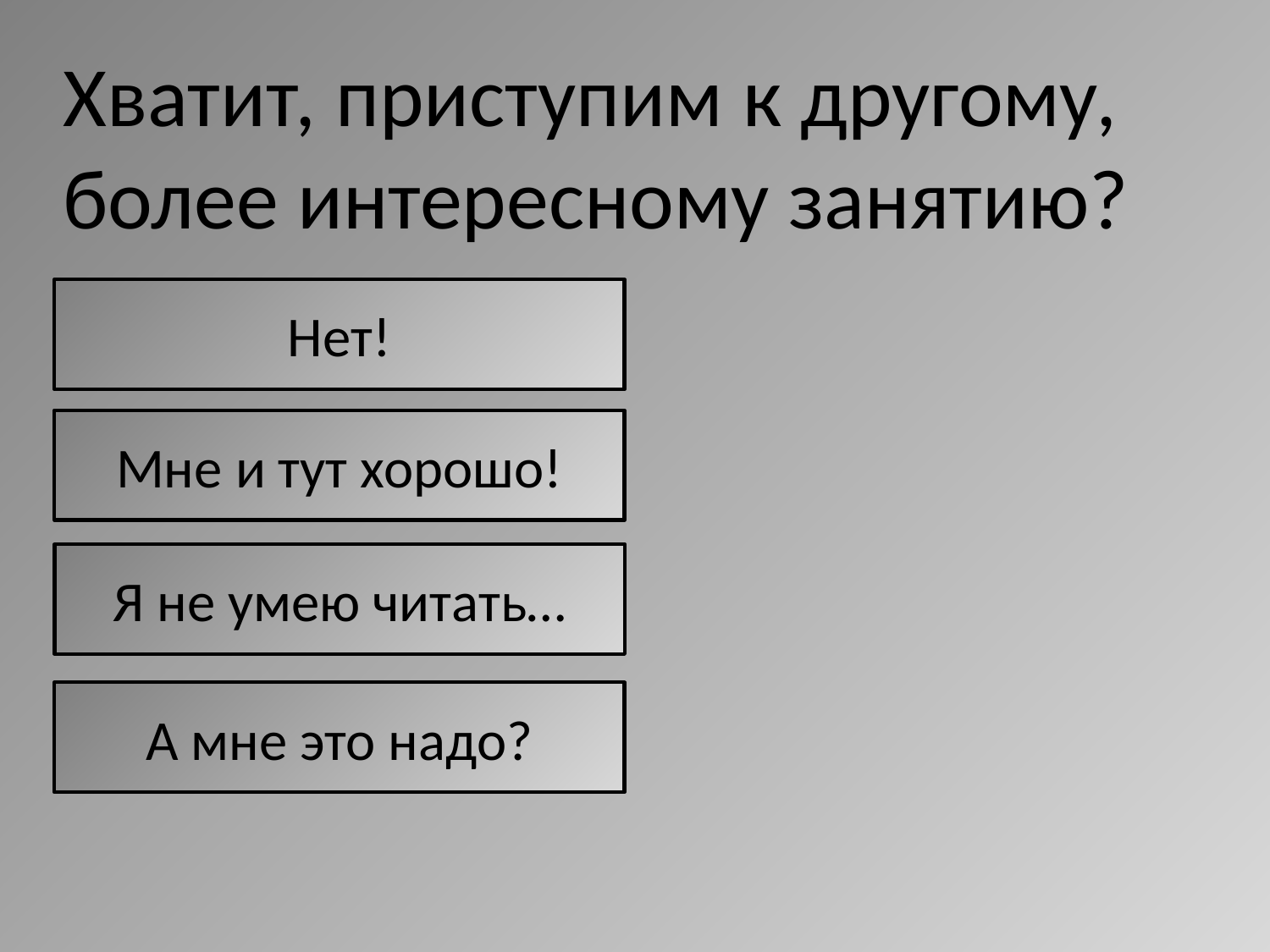

Хватит, приступим к другому,
более интересному занятию?
Нет!
Мне и тут хорошо!
Я не умею читать…
А мне это надо?